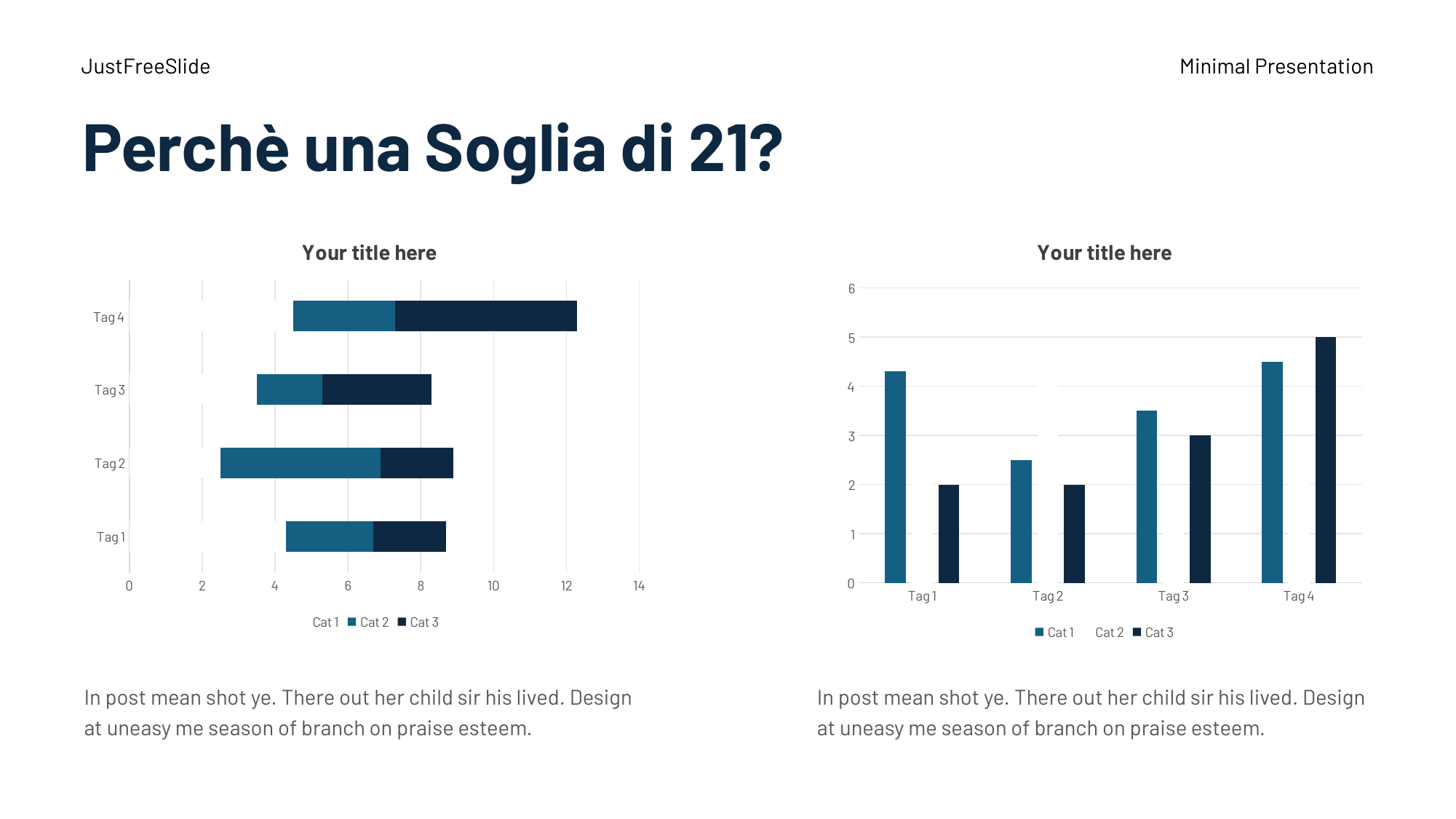

JustFreeSlide
Minimal Presentation
# Perchè una Soglia di 21?

### Chart: Your title here

| Category | Cat 1 | Cat 2 | Cat 3 |
|---|---|---|---|
| Tag 1 | 4.3 | 2.4 | 2.0 |
| Tag 2 | 2.5 | 4.4 | 2.0 |
| Tag 3 | 3.5 | 1.8 | 3.0 |
| Tag 4 | 4.5 | 2.8 | 5.0 |

### Chart: Your title here

| Category | Cat 1 | Cat 2 | Cat 3 |
|---|---|---|---|
| Tag 1 | 4.3 | 2.4 | 2.0 |
| Tag 2 | 2.5 | 4.4 | 2.0 |
| Tag 3 | 3.5 | 1.8 | 3.0 |
| Tag 4 | 4.5 | 2.8 | 5.0 |
In post mean shot ye. There out her child sir his lived. Design at uneasy me season of branch on praise esteem.
In post mean shot ye. There out her child sir his lived. Design at uneasy me season of branch on praise esteem.